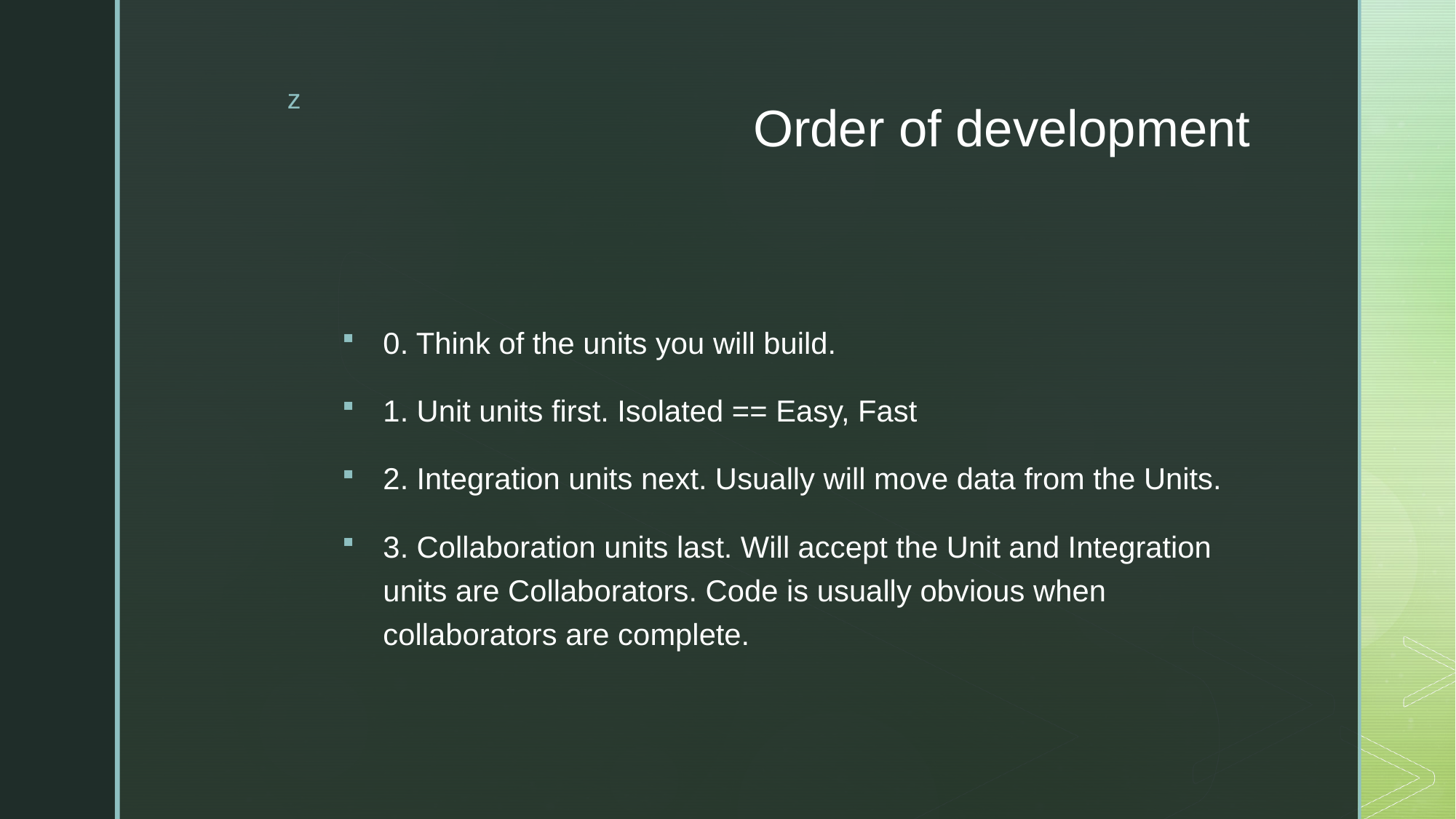

# Order of development
0. Think of the units you will build.
1. Unit units first. Isolated == Easy, Fast
2. Integration units next. Usually will move data from the Units.
3. Collaboration units last. Will accept the Unit and Integration units are Collaborators. Code is usually obvious when collaborators are complete.